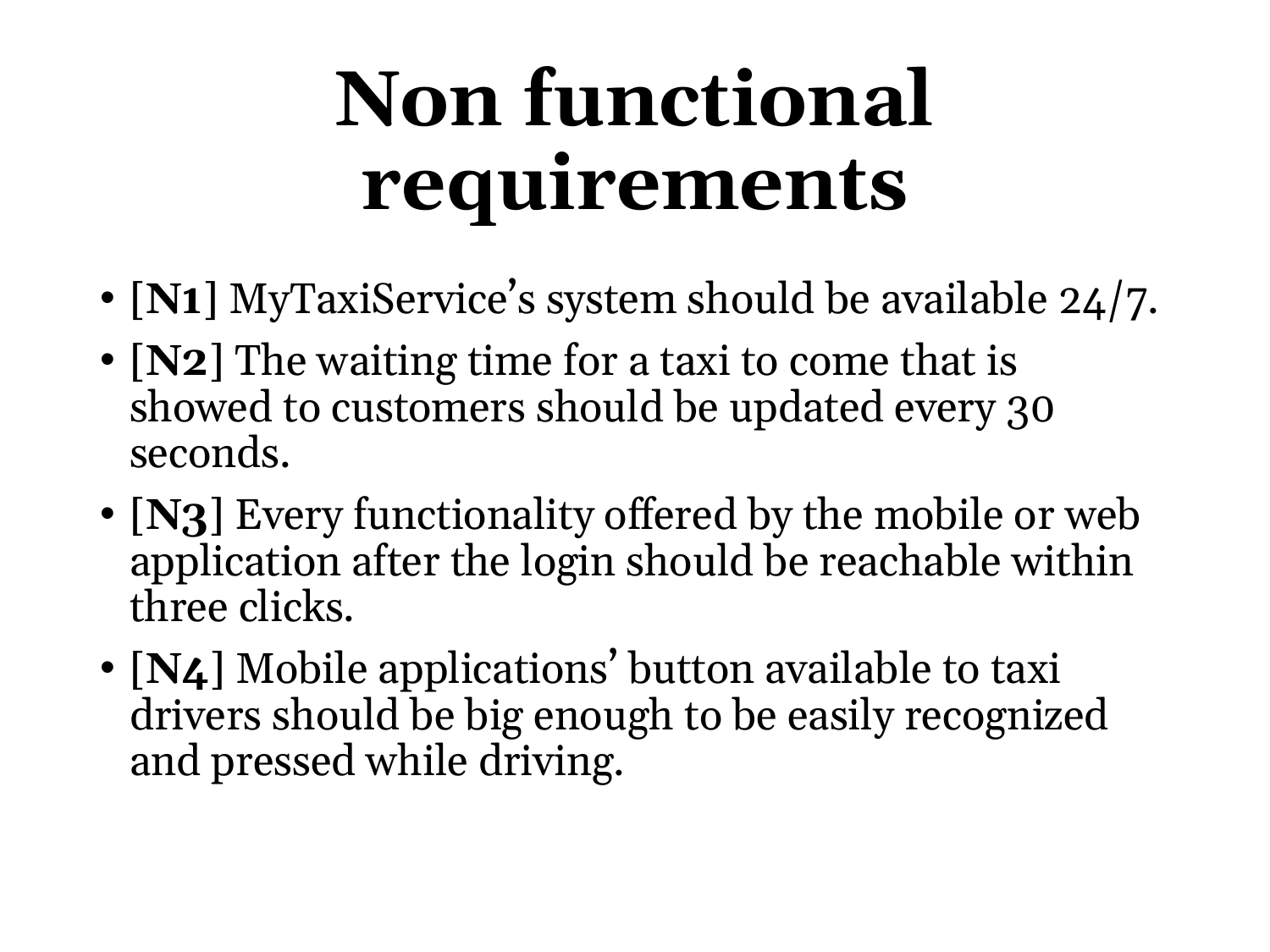

# Non functional requirements
[N1] MyTaxiService’s system should be available 24/7.
[N2] The waiting time for a taxi to come that is showed to customers should be updated every 30 seconds.
[N3] Every functionality offered by the mobile or web application after the login should be reachable within three clicks.
[N4] Mobile applications’ button available to taxi drivers should be big enough to be easily recognized and pressed while driving.